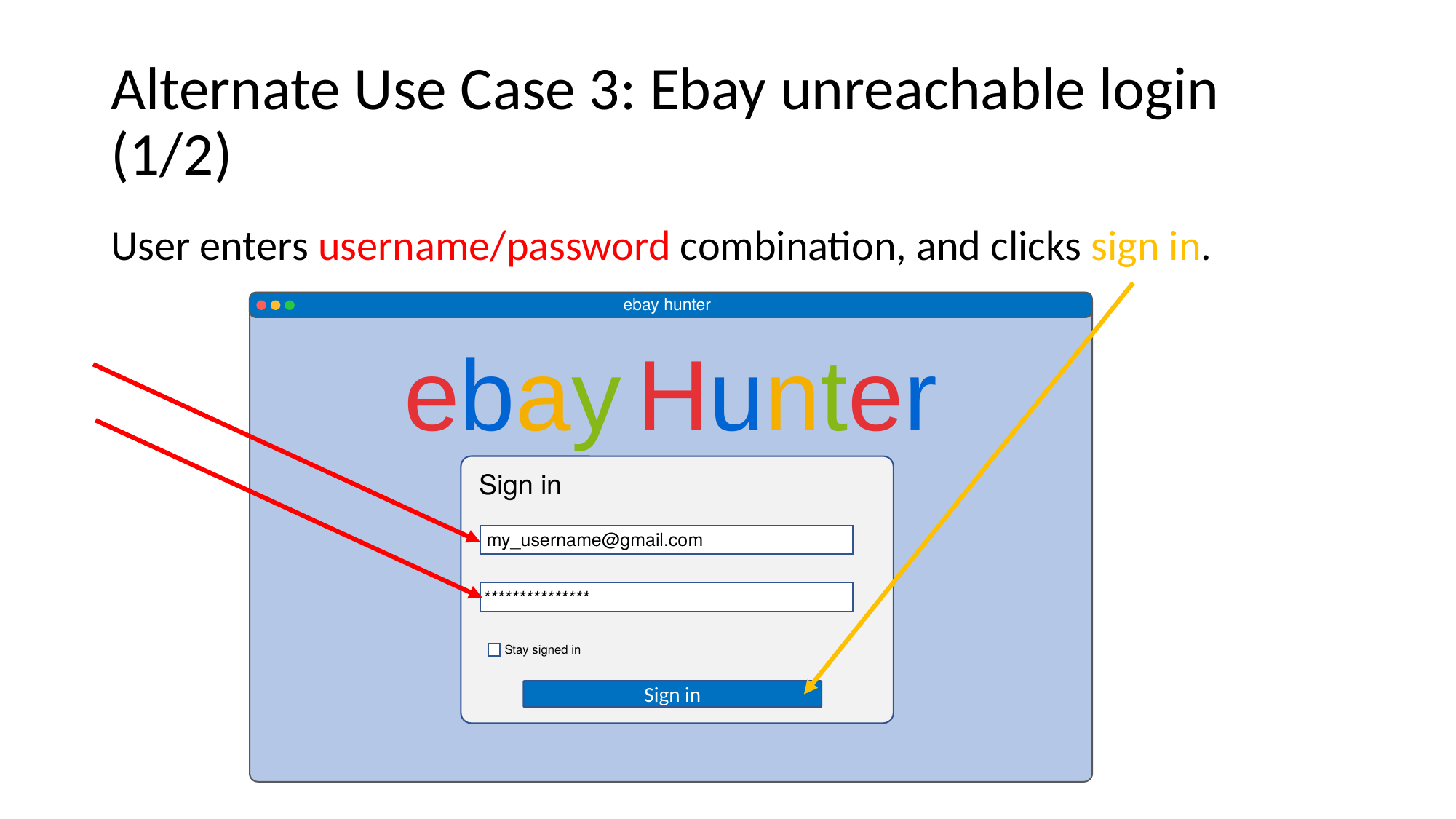

# Alternate Use Case 3: Ebay unreachable login (1/2)
User enters username/password combination, and clicks sign in.
ebay hunter

ebay Hunter

Sign in
my_username@gmail.com

***************

Stay signed in

Sign in